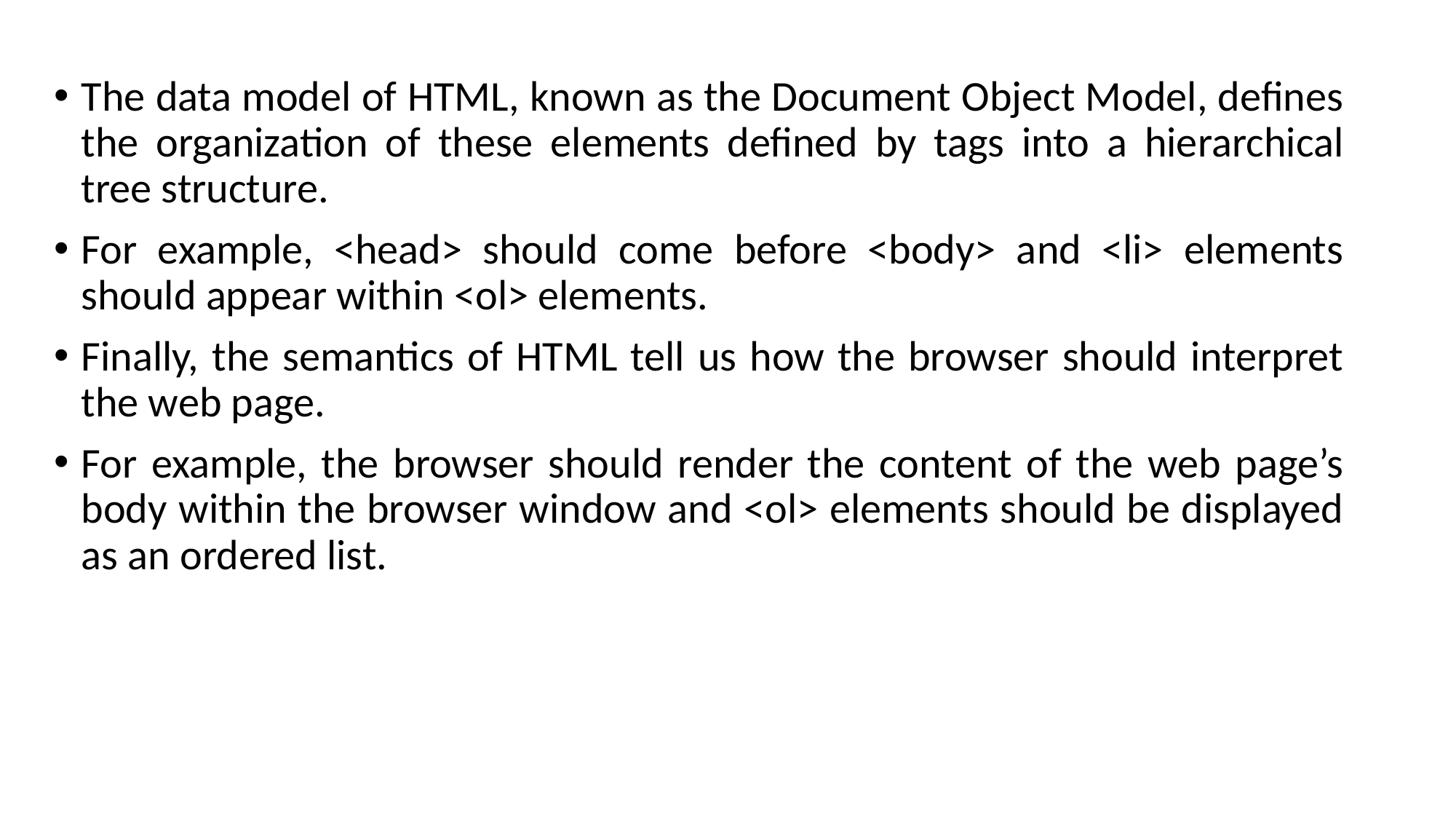

The data model of HTML, known as the Document Object Model, defines the organization of these elements defined by tags into a hierarchical tree structure.
For example, <head> should come before <body> and <li> elements should appear within <ol> elements.
Finally, the semantics of HTML tell us how the browser should interpret the web page.
For example, the browser should render the content of the web page’s body within the browser window and <ol> elements should be displayed as an ordered list.